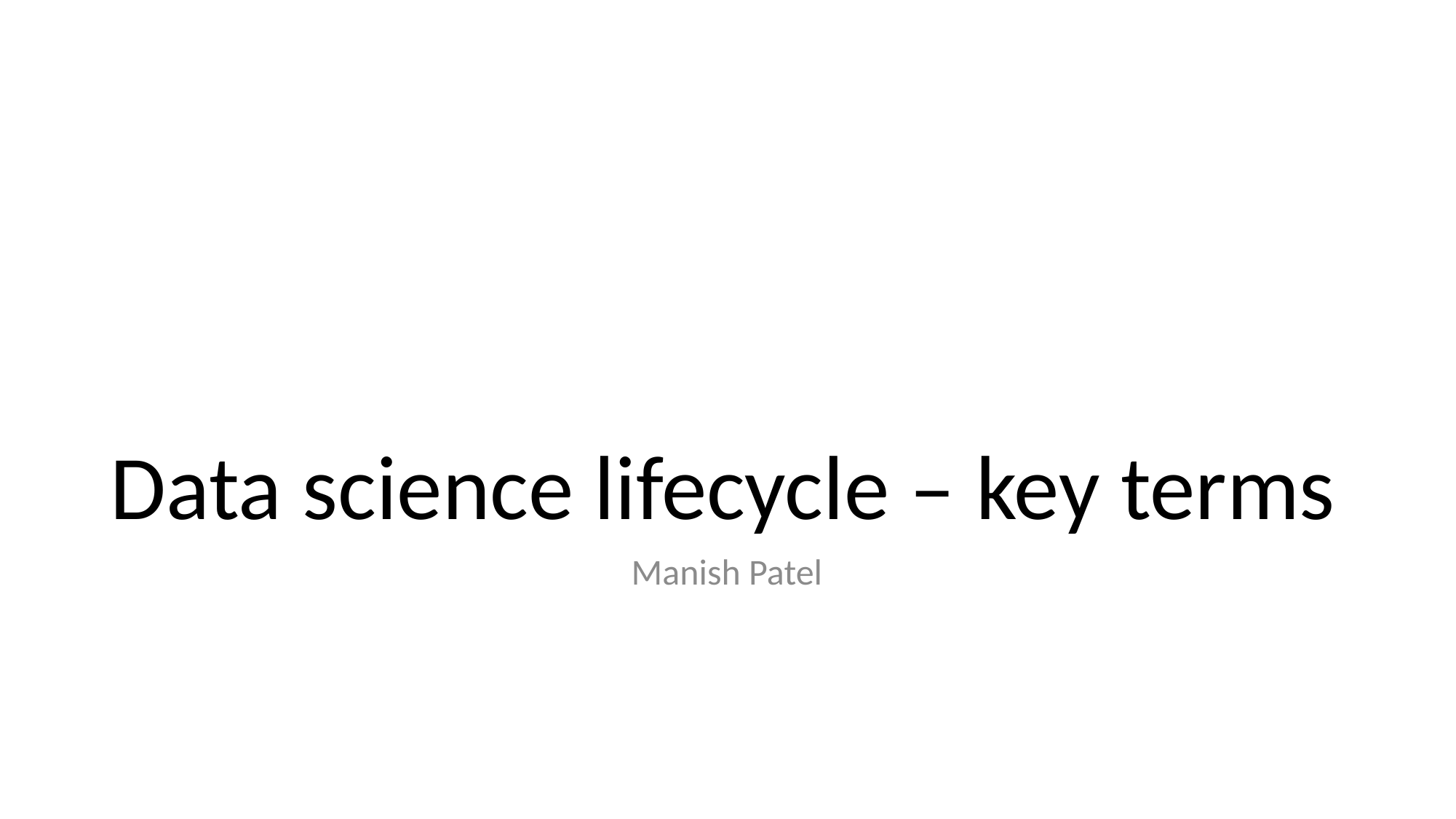

# Data science lifecycle – key terms
Manish Patel